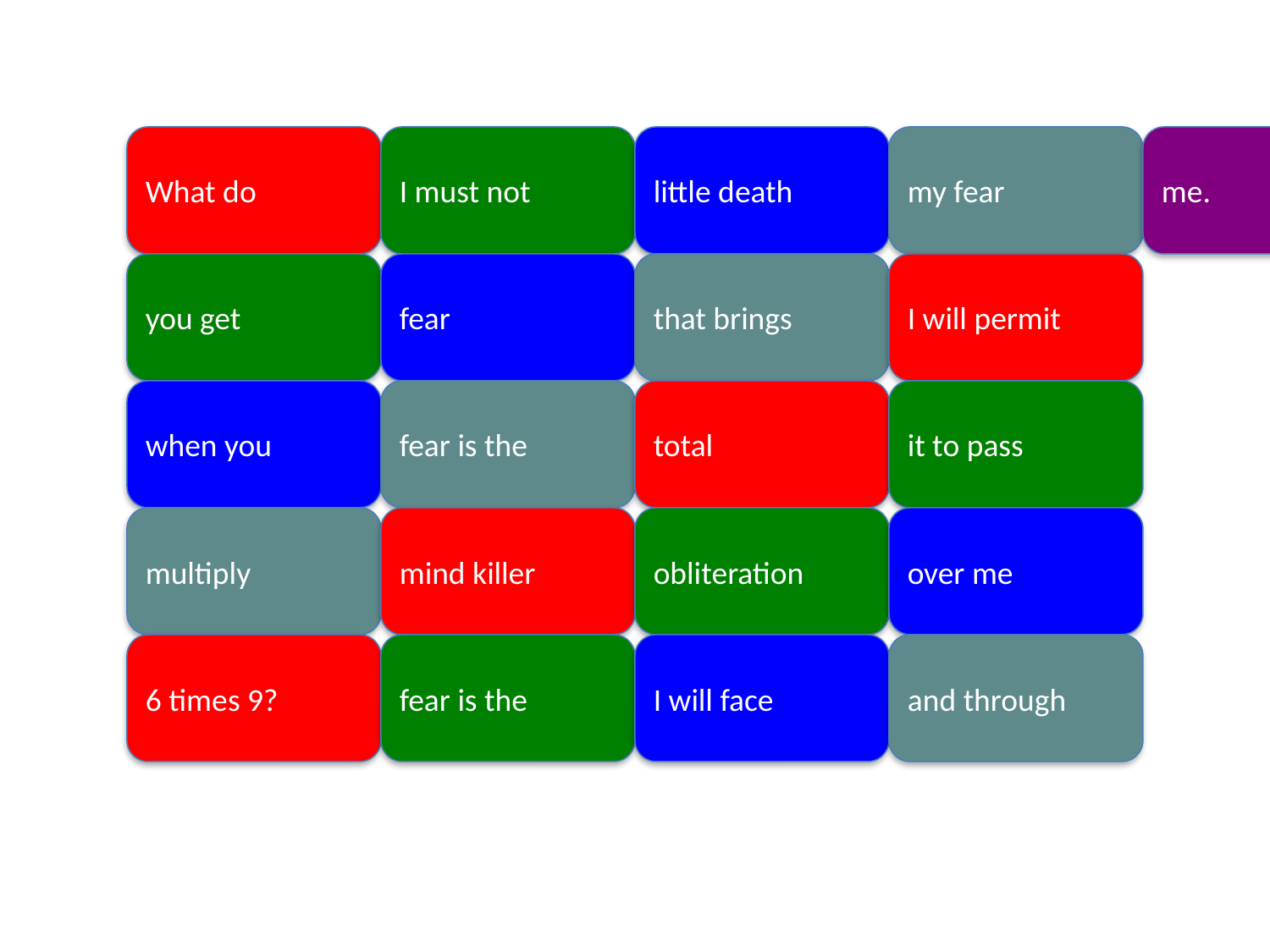

What do
I must not
little death
my fear
me.
you get
fear
that brings
I will permit
when you
fear is the
total
it to pass
multiply
mind killer
obliteration
over me
6 times 9?
fear is the
I will face
and through